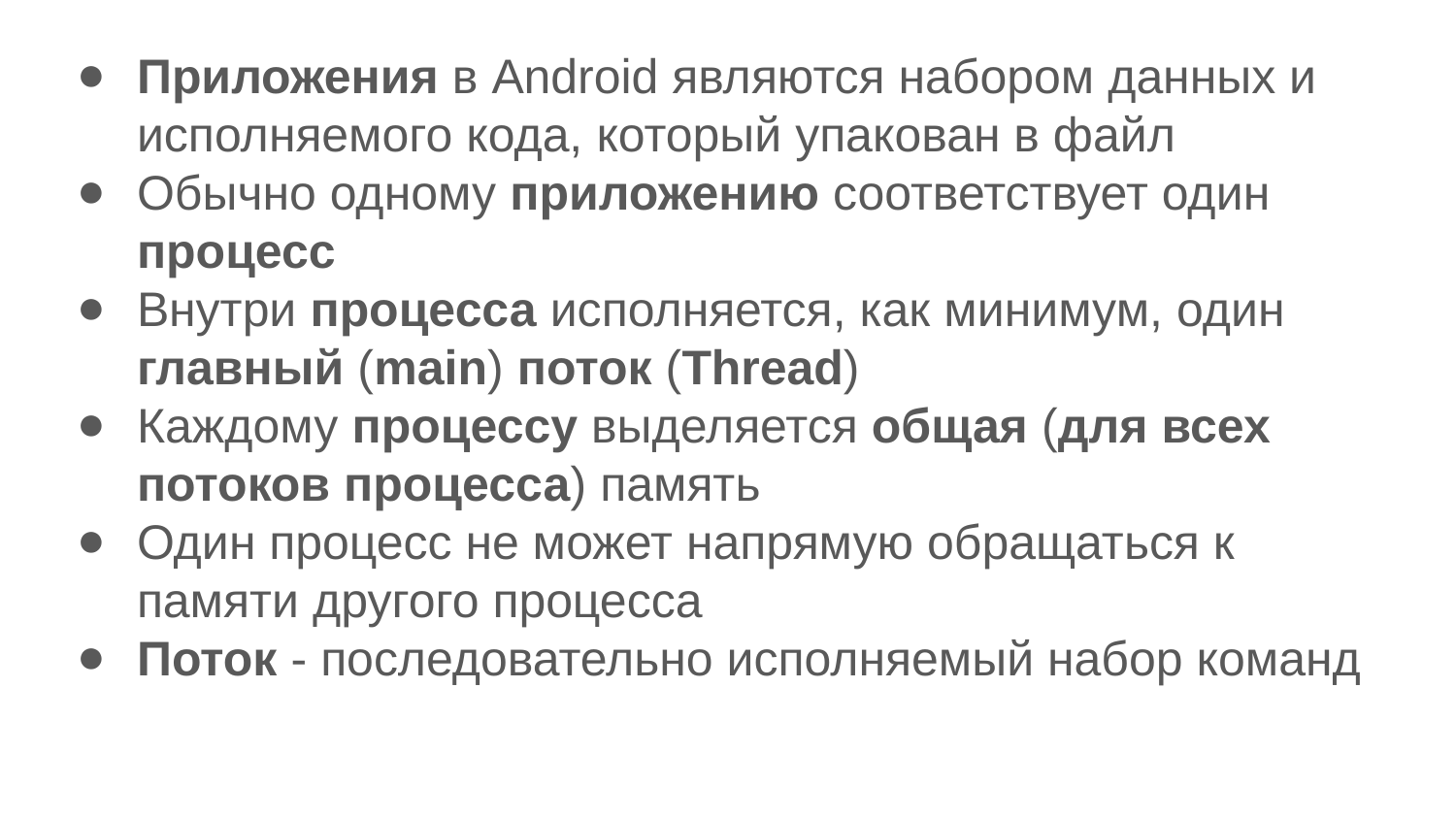

Приложения в Android являются набором данных и исполняемого кода, который упакован в файл
Обычно одному приложению соответствует один процесс
Внутри процесса исполняется, как минимум, один главный (main) поток (Thread)
Каждому процессу выделяется общая (для всех потоков процесса) память
Один процесс не может напрямую обращаться к памяти другого процесса
Поток - последовательно исполняемый набор команд